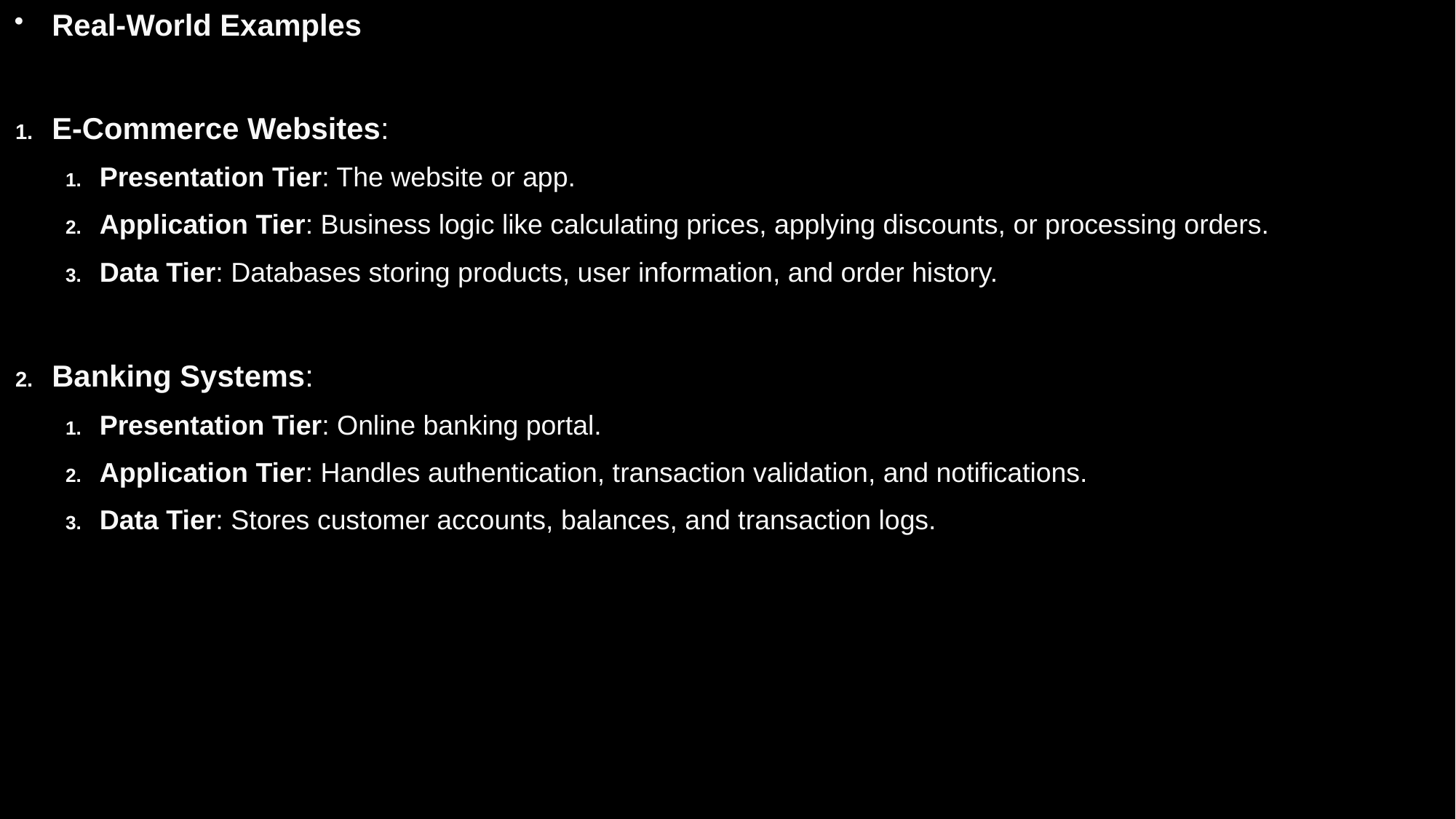

Real-World Examples

E-Commerce Websites:
Presentation Tier: The website or app.
Application Tier: Business logic like calculating prices, applying discounts, or processing orders.
Data Tier: Databases storing products, user information, and order history.

Banking Systems:
Presentation Tier: Online banking portal.
Application Tier: Handles authentication, transaction validation, and notifications.
Data Tier: Stores customer accounts, balances, and transaction logs.